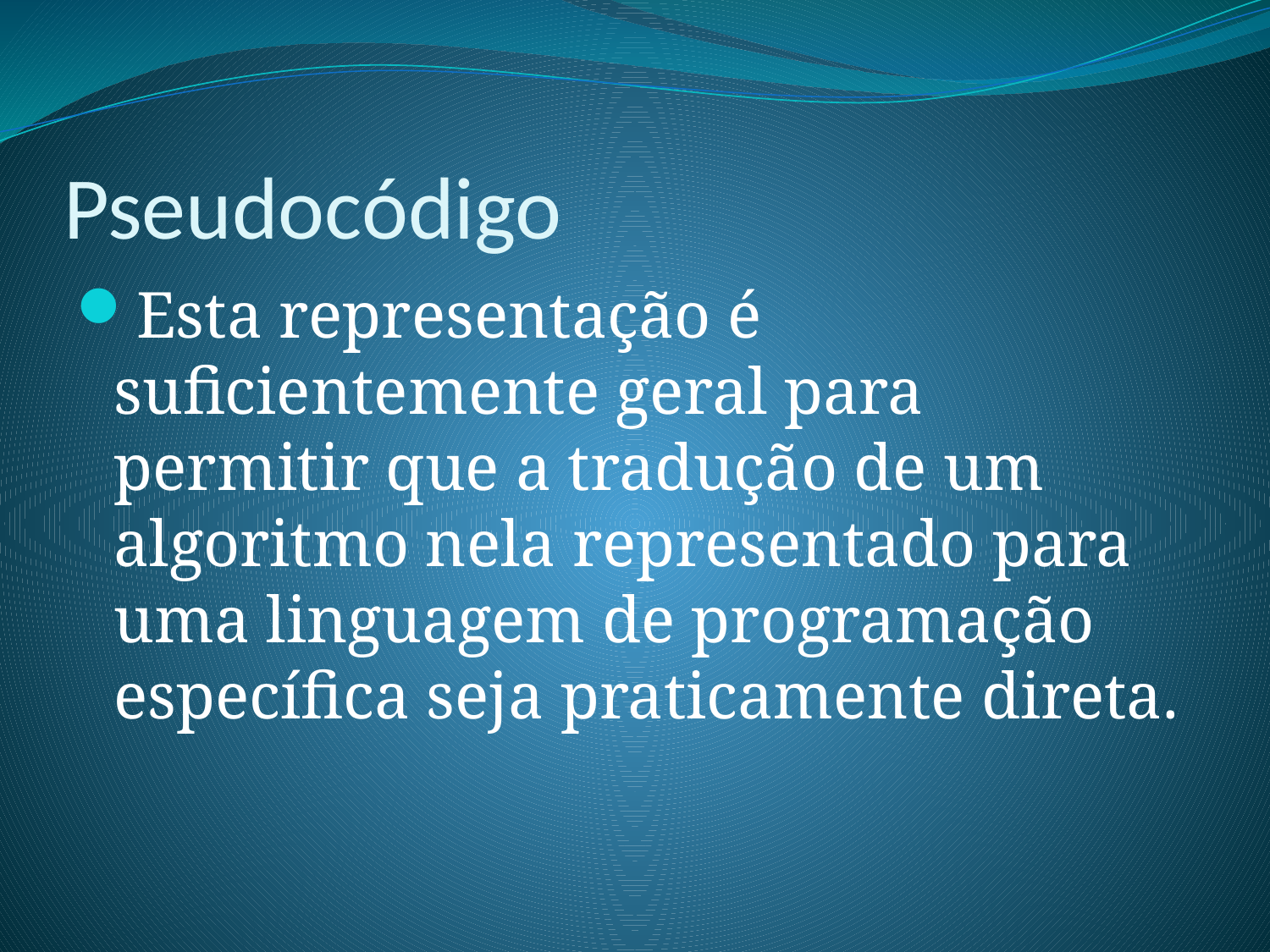

# Pseudocódigo
Esta representação é suficientemente geral para permitir que a tradução de um algoritmo nela representado para uma linguagem de programação específica seja praticamente direta.